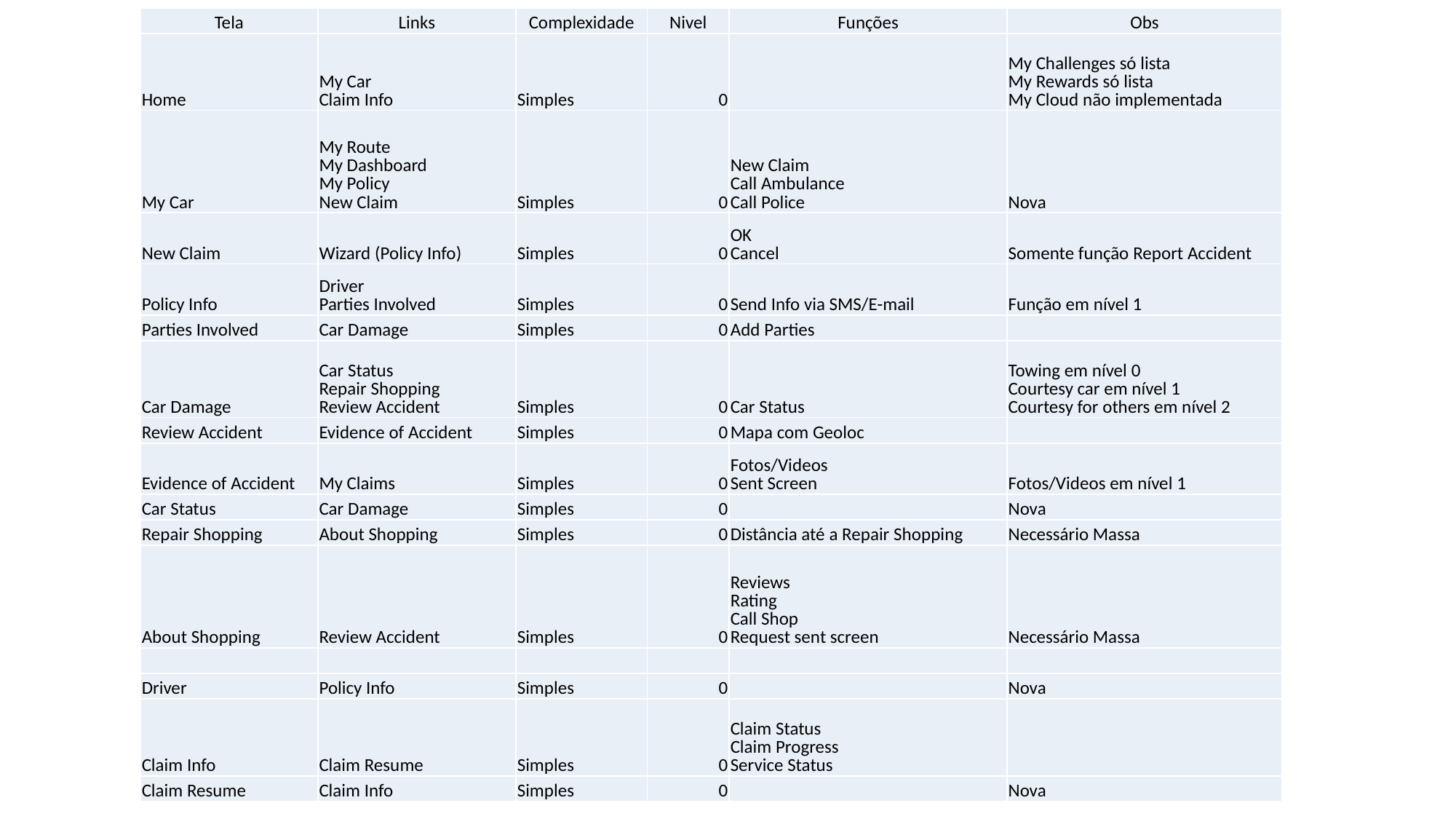

| Tela | Links | Complexidade | Nivel | Funções | Obs |
| --- | --- | --- | --- | --- | --- |
| Home | My Car Claim Info | Simples | 0 |  | My Challenges só lista My Rewards só lista My Cloud não implementada |
| My Car | My Route My Dashboard My Policy New Claim | Simples | 0 | New Claim Call Ambulance Call Police | Nova |
| New Claim | Wizard (Policy Info) | Simples | 0 | OK Cancel | Somente função Report Accident |
| Policy Info | Driver Parties Involved | Simples | 0 | Send Info via SMS/E-mail | Função em nível 1 |
| Parties Involved | Car Damage | Simples | 0 | Add Parties |  |
| Car Damage | Car Status Repair Shopping Review Accident | Simples | 0 | Car Status | Towing em nível 0 Courtesy car em nível 1 Courtesy for others em nível 2 |
| Review Accident | Evidence of Accident | Simples | 0 | Mapa com Geoloc |  |
| Evidence of Accident | My Claims | Simples | 0 | Fotos/Videos Sent Screen | Fotos/Videos em nível 1 |
| Car Status | Car Damage | Simples | 0 |  | Nova |
| Repair Shopping | About Shopping | Simples | 0 | Distância até a Repair Shopping | Necessário Massa |
| About Shopping | Review Accident | Simples | 0 | Reviews Rating Call Shop Request sent screen | Necessário Massa |
|  |  |  |  |  |  |
| Driver | Policy Info | Simples | 0 |  | Nova |
| Claim Info | Claim Resume | Simples | 0 | Claim Status Claim Progress Service Status |  |
| Claim Resume | Claim Info | Simples | 0 |  | Nova |